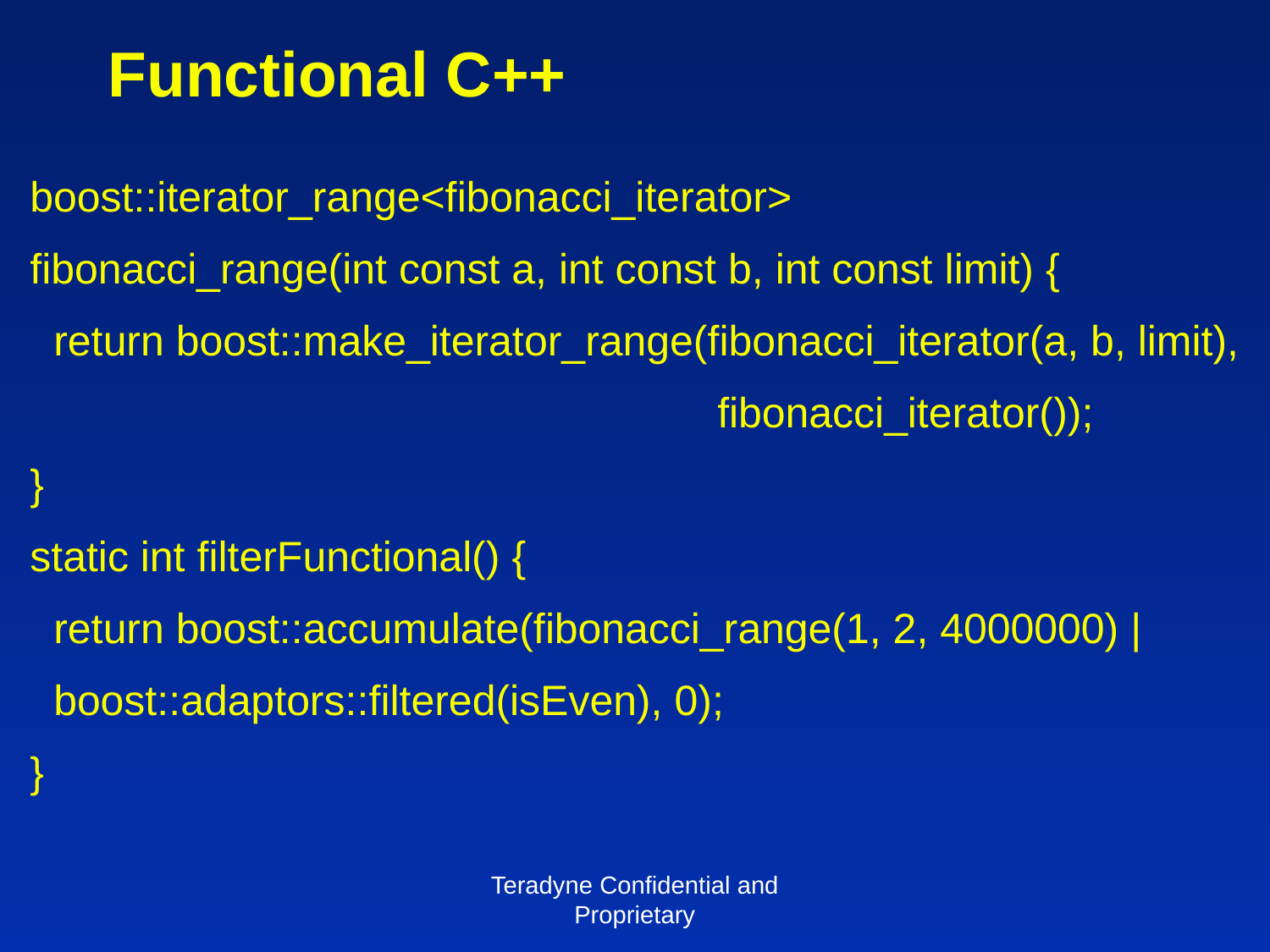

# Functional C++
boost::iterator_range<fibonacci_iterator>
fibonacci_range(int const a, int const b, int const limit) {
  return boost::make_iterator_range(fibonacci_iterator(a, b, limit),
                                                          fibonacci_iterator());
}
static int filterFunctional() {
  return boost::accumulate(fibonacci_range(1, 2, 4000000) |
  boost::adaptors::filtered(isEven), 0);
}

Teradyne Confidential and Proprietary